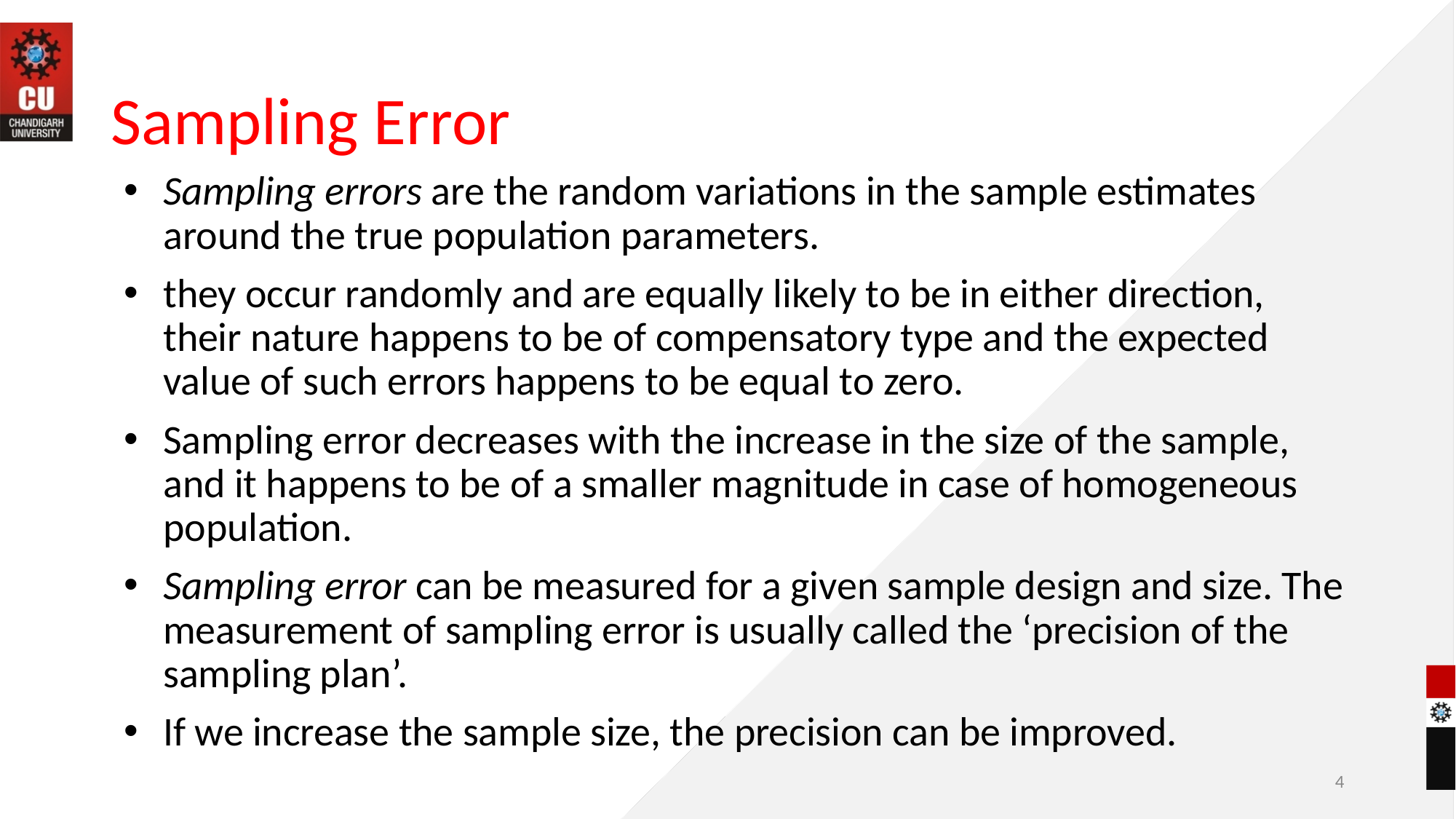

# Sampling Error
Sampling errors are the random variations in the sample estimates around the true population parameters.
they occur randomly and are equally likely to be in either direction, their nature happens to be of compensatory type and the expected value of such errors happens to be equal to zero.
Sampling error decreases with the increase in the size of the sample, and it happens to be of a smaller magnitude in case of homogeneous population.
Sampling error can be measured for a given sample design and size. The measurement of sampling error is usually called the ‘precision of the sampling plan’.
If we increase the sample size, the precision can be improved.
4